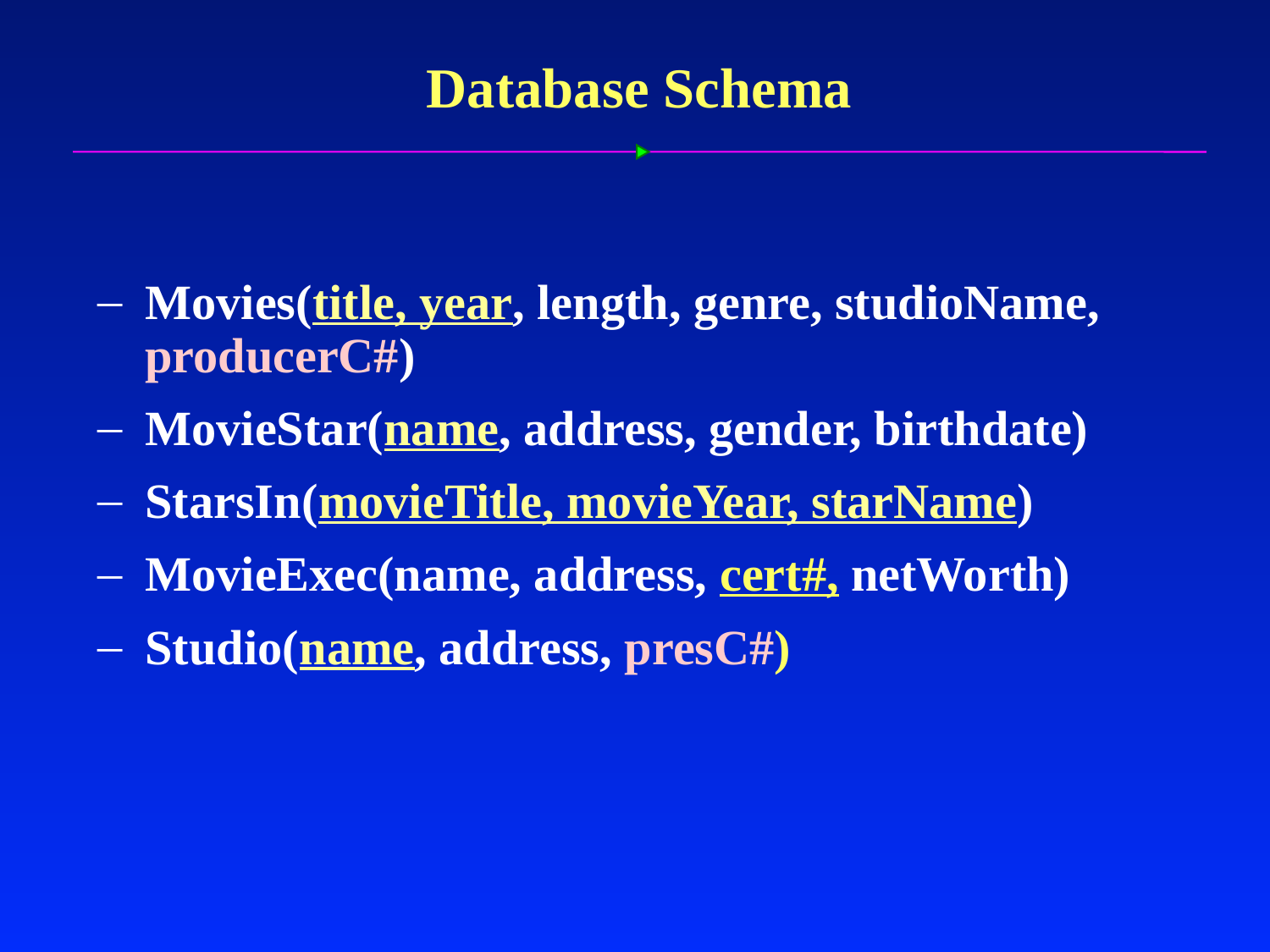

# Database Schema

Movies(title, year, length, genre, studioName, producerC#)
MovieStar(name, address, gender, birthdate)
StarsIn(movieTitle, movieYear, starName)
MovieExec(name, address, cert#, netWorth)
Studio(name, address, presC#)